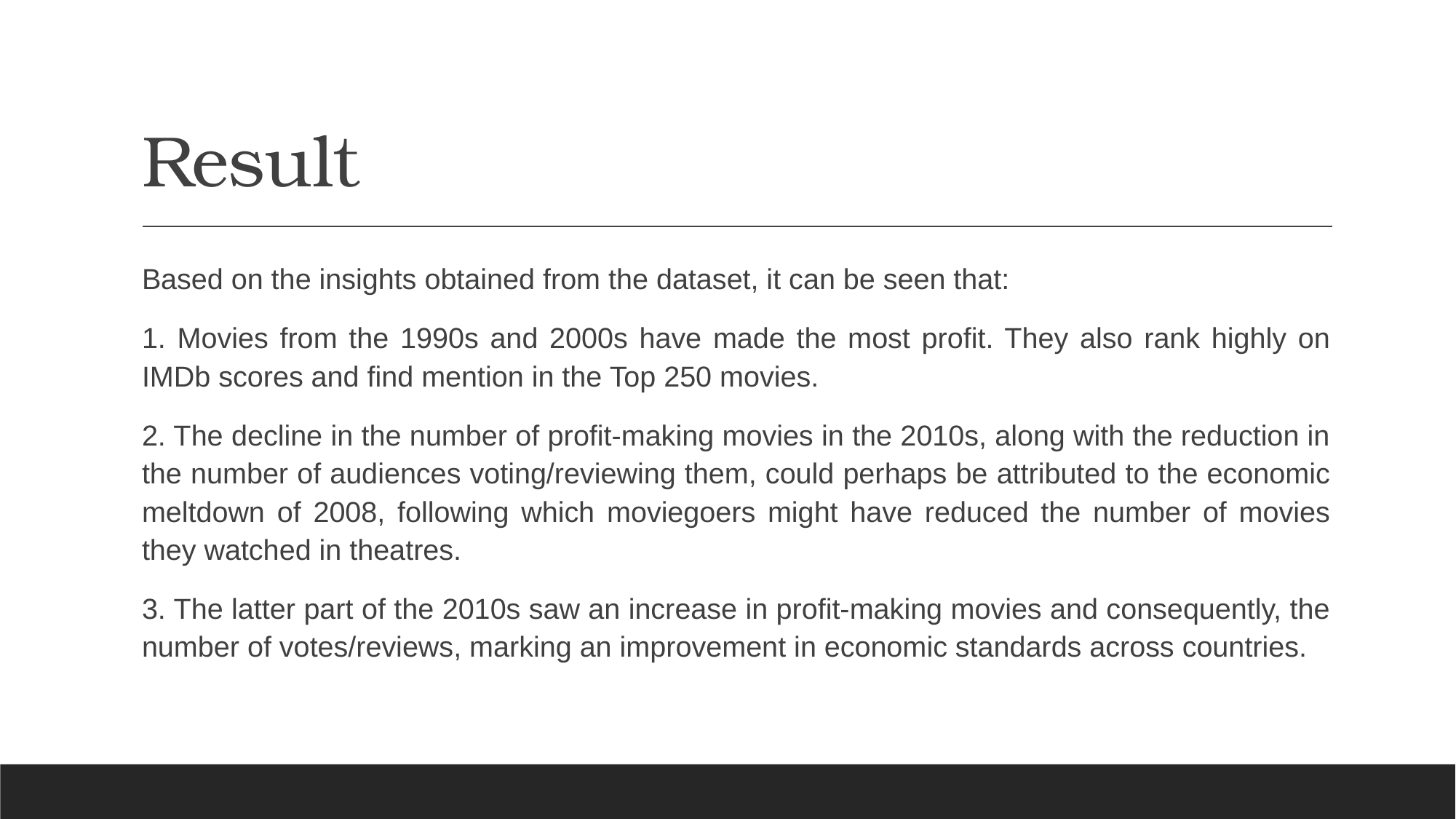

# Result
Based on the insights obtained from the dataset, it can be seen that:
1. Movies from the 1990s and 2000s have made the most profit. They also rank highly on IMDb scores and find mention in the Top 250 movies.
2. The decline in the number of profit-making movies in the 2010s, along with the reduction in the number of audiences voting/reviewing them, could perhaps be attributed to the economic meltdown of 2008, following which moviegoers might have reduced the number of movies they watched in theatres.
3. The latter part of the 2010s saw an increase in profit-making movies and consequently, the number of votes/reviews, marking an improvement in economic standards across countries.